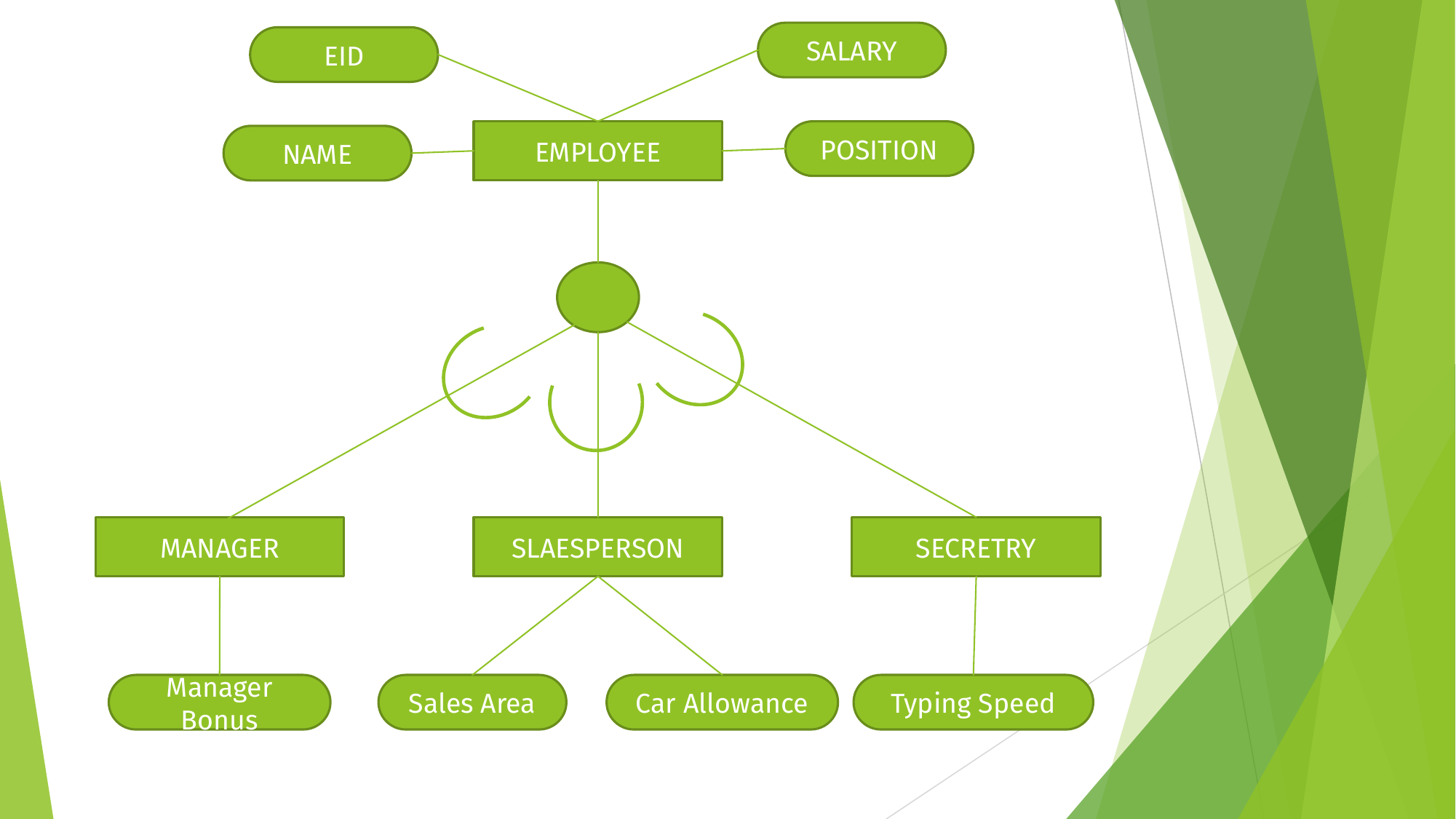

SALARY
EID
EMPLOYEE
POSITION
NAME

MANAGER
SLAESPERSON
SECRETRY
Manager Bonus
Sales Area
Car Allowance
Typing Speed